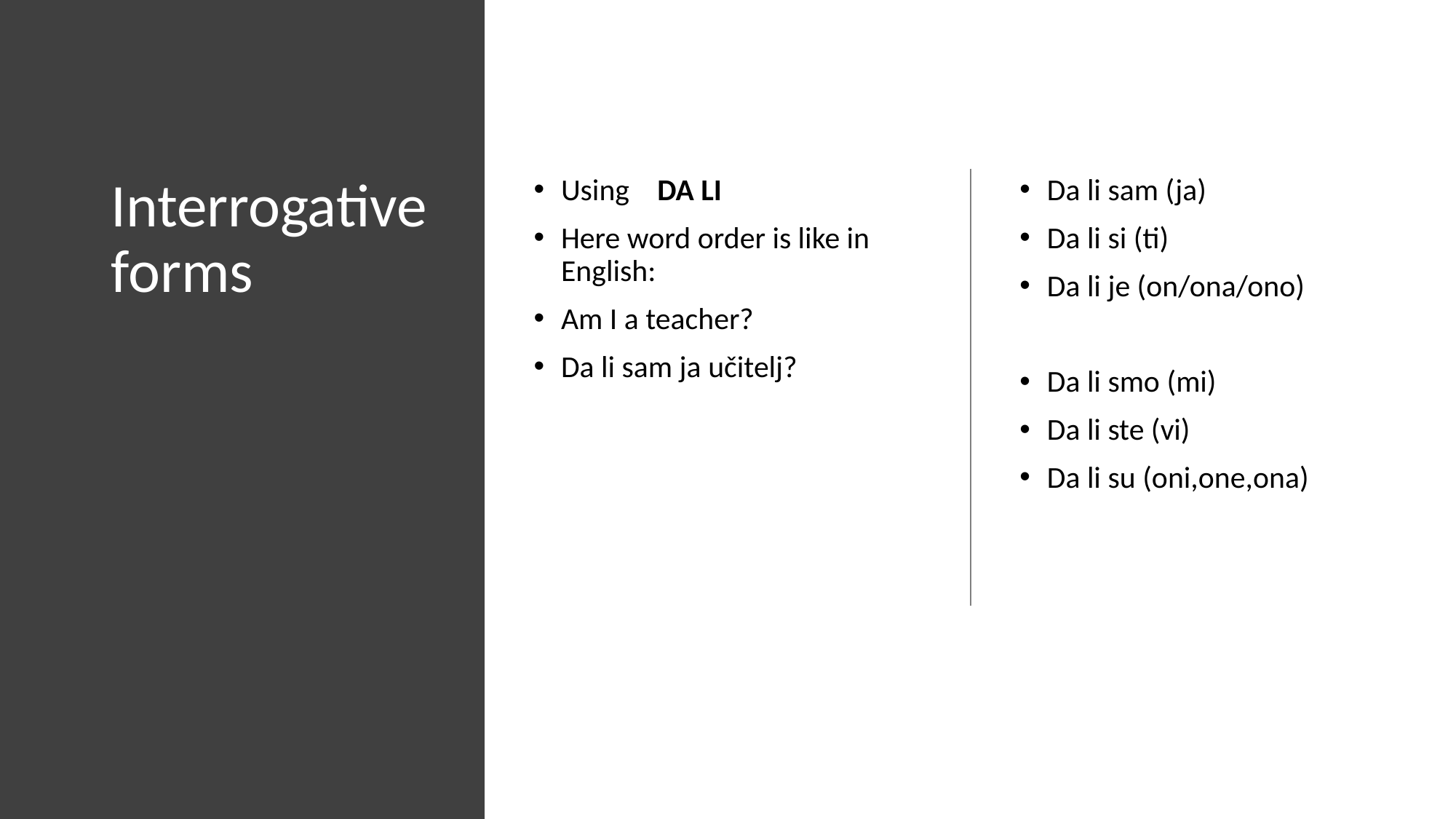

# Interrogative forms
Using    DA LI
Here word order is like in English:
Am I a teacher?
Da li sam ja učitelj?
Da li sam (ja)
Da li si (ti)
Da li je (on/ona/ono)

Da li smo (mi)
Da li ste (vi)
Da li su (oni,one,ona)